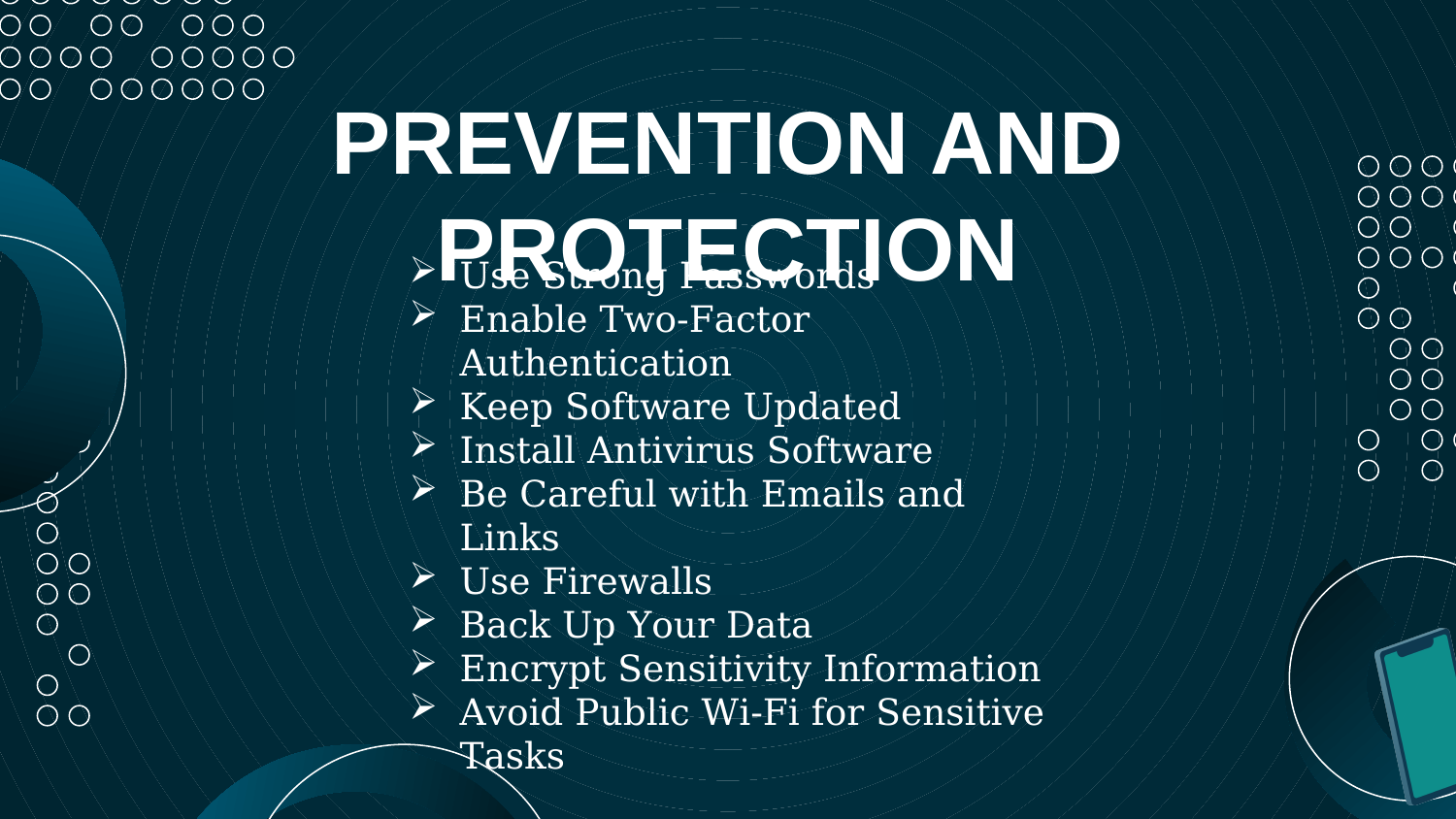

# PREVENTION AND PROTECTION
Use Strong Passwords
Enable Two-Factor Authentication
Keep Software Updated
Install Antivirus Software
Be Careful with Emails and Links
Use Firewalls
Back Up Your Data
Encrypt Sensitivity Information
Avoid Public Wi-Fi for Sensitive Tasks